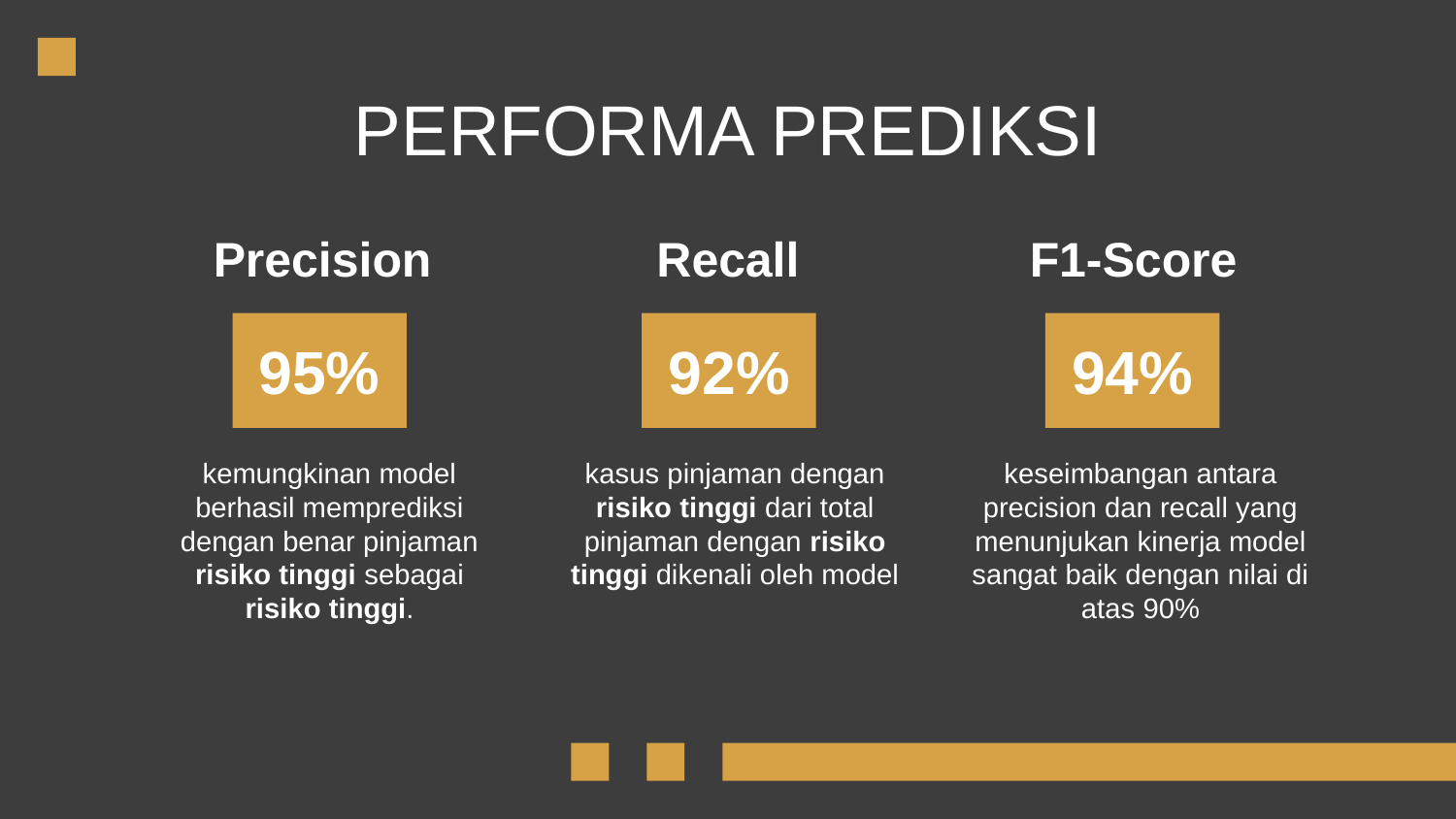

# PERFORMA PREDIKSI
Precision
Recall
F1-Score
95%
92%
94%
kasus pinjaman dengan risiko tinggi dari total pinjaman dengan risiko tinggi dikenali oleh model
keseimbangan antara precision dan recall yang menunjukan kinerja model sangat baik dengan nilai di atas 90%
kemungkinan model berhasil memprediksi dengan benar pinjaman risiko tinggi sebagai risiko tinggi.